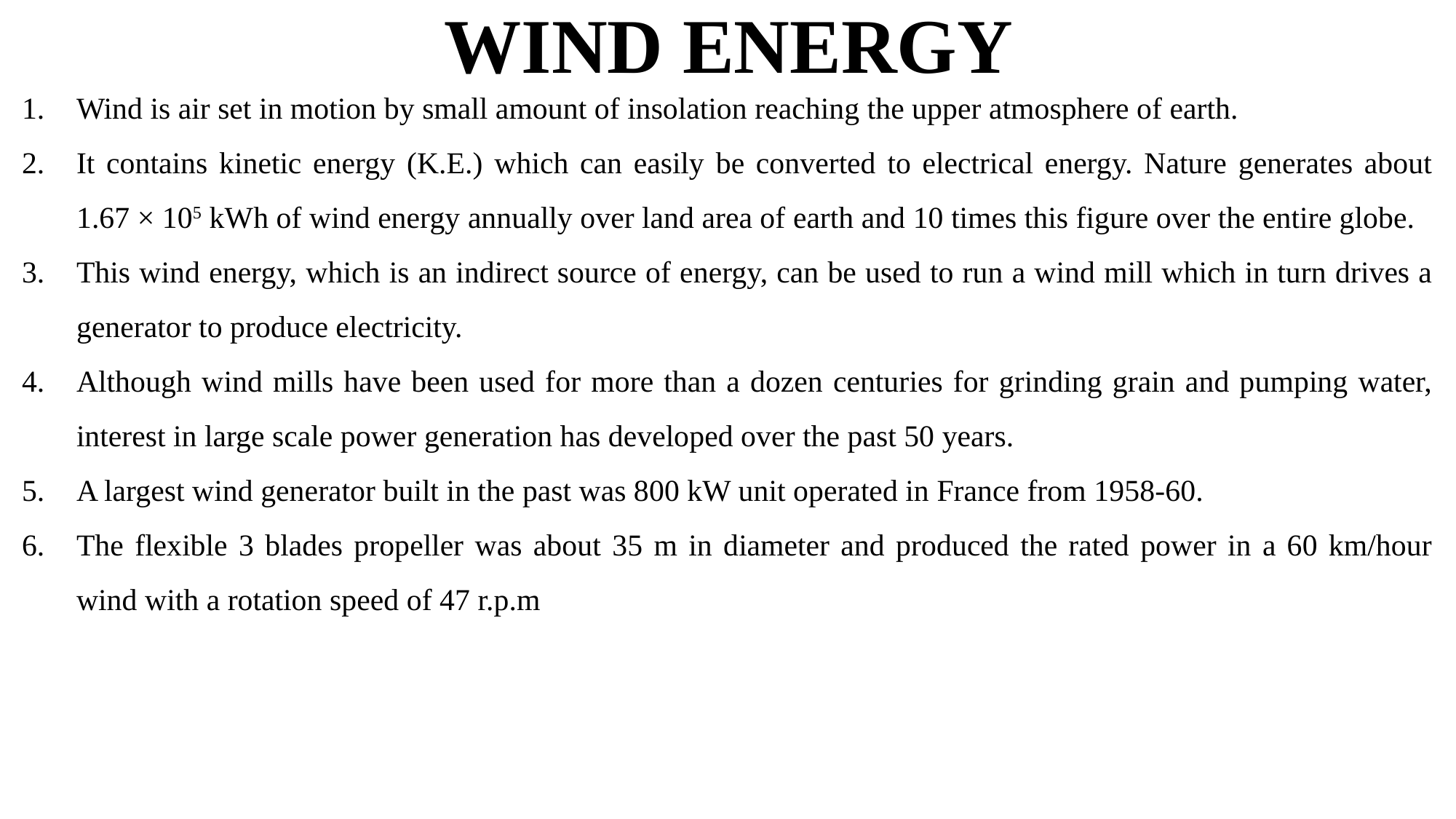

# WIND ENERGY
Wind is air set in motion by small amount of insolation reaching the upper atmosphere of earth.
It contains kinetic energy (K.E.) which can easily be converted to electrical energy. Nature generates about 1.67 × 105 kWh of wind energy annually over land area of earth and 10 times this figure over the entire globe.
This wind energy, which is an indirect source of energy, can be used to run a wind mill which in turn drives a generator to produce electricity.
Although wind mills have been used for more than a dozen centuries for grinding grain and pumping water, interest in large scale power generation has developed over the past 50 years.
A largest wind generator built in the past was 800 kW unit operated in France from 1958-60.
The flexible 3 blades propeller was about 35 m in diameter and produced the rated power in a 60 km/hour wind with a rotation speed of 47 r.p.m